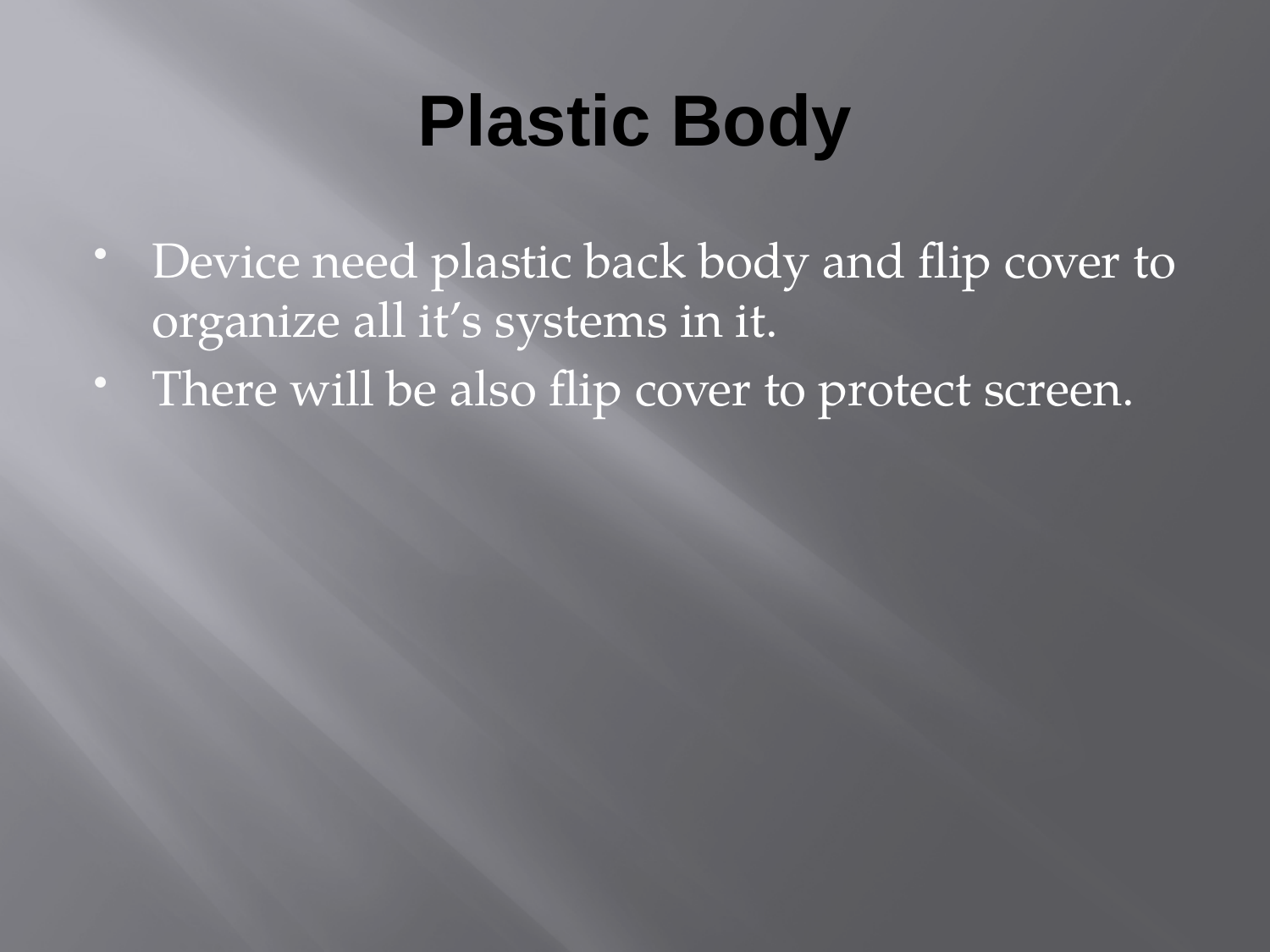

# Plastic Body
Device need plastic back body and flip cover to organize all it’s systems in it.
There will be also flip cover to protect screen.